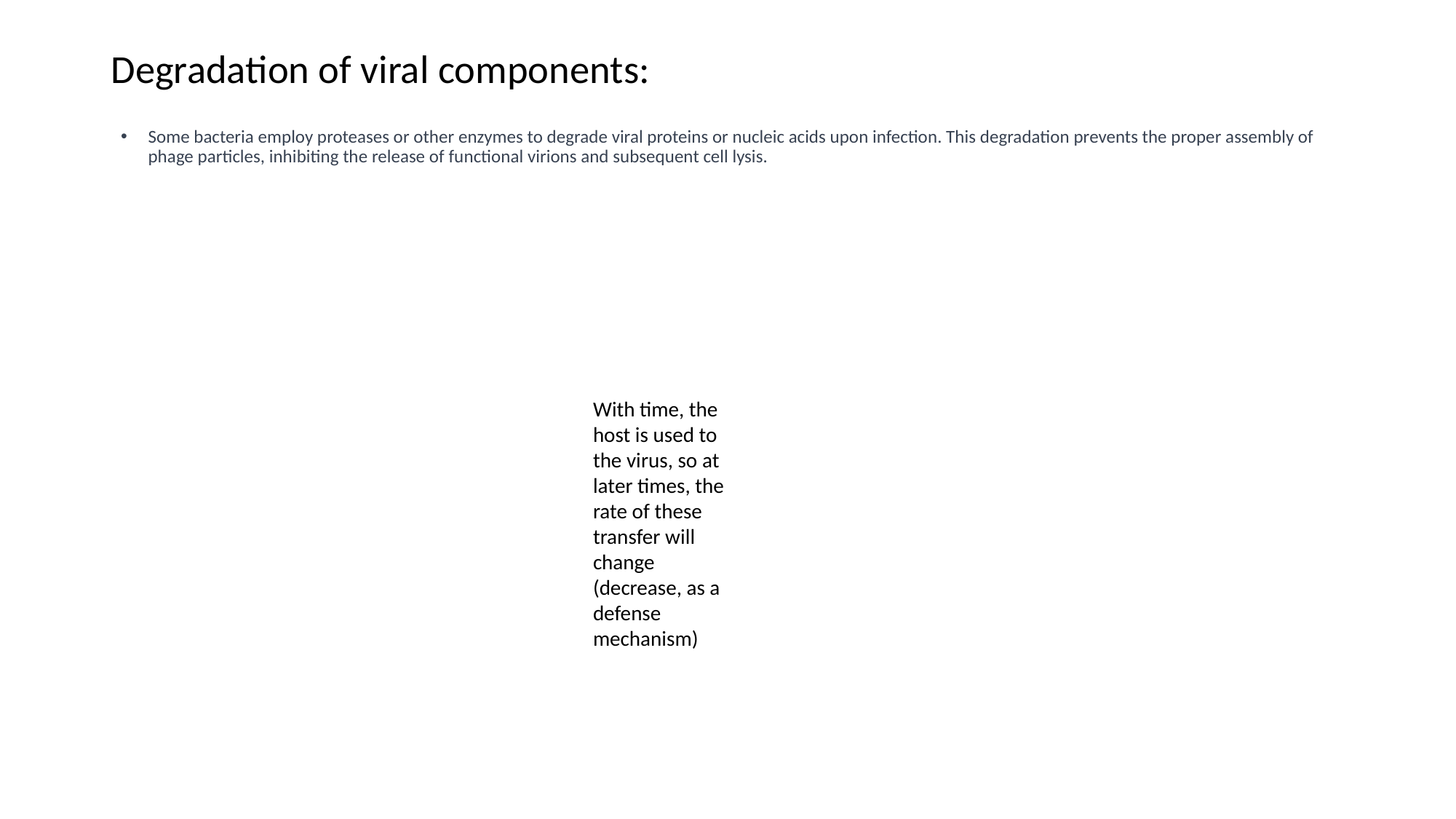

# Degradation of viral components:
Some bacteria employ proteases or other enzymes to degrade viral proteins or nucleic acids upon infection. This degradation prevents the proper assembly of phage particles, inhibiting the release of functional virions and subsequent cell lysis.
With time, the host is used to the virus, so at later times, the rate of these transfer will change (decrease, as a defense mechanism)